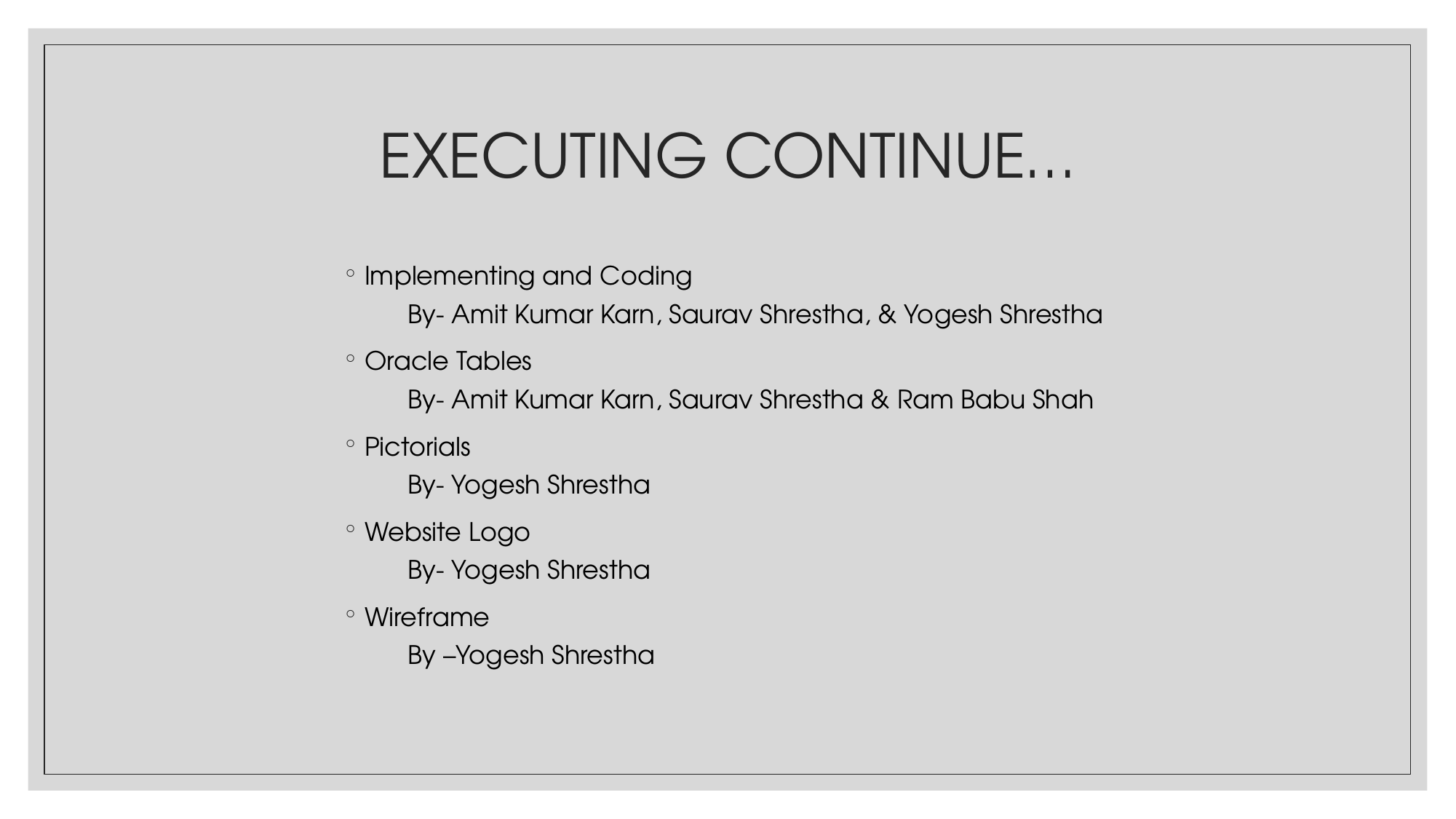

# EXECUTING CONTINUE…
Implementing and Coding
By- Amit Kumar Karn, Saurav Shrestha, & Yogesh Shrestha
Oracle Tables
By- Amit Kumar Karn, Saurav Shrestha & Ram Babu Shah
Pictorials
By- Yogesh Shrestha
Website Logo
By- Yogesh Shrestha
Wireframe
By –Yogesh Shrestha